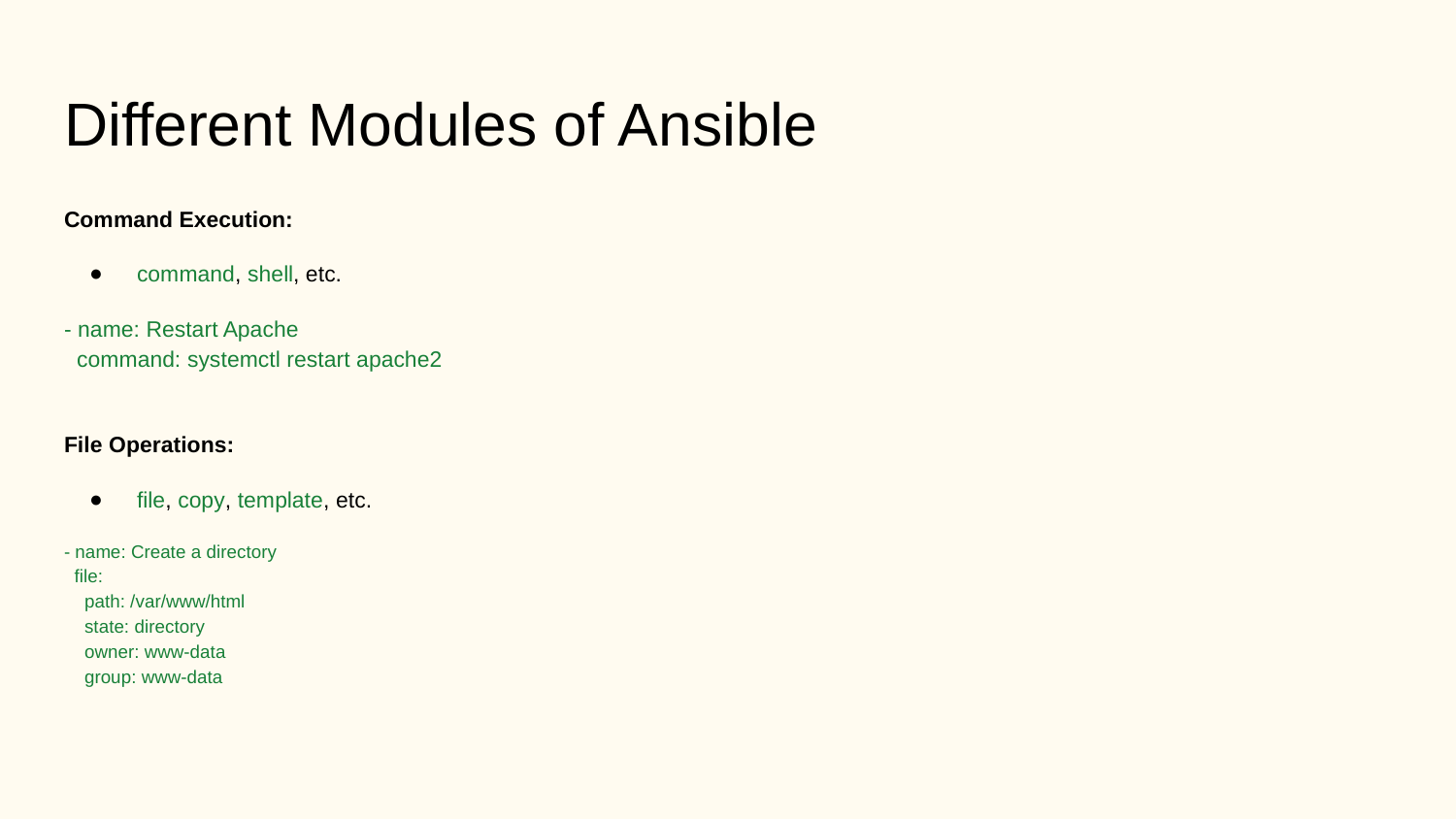

# Different Modules of Ansible
Command Execution:
command, shell, etc.
- name: Restart Apache
  command: systemctl restart apache2

File Operations:
file, copy, template, etc.
- name: Create a directory
  file:
    path: /var/www/html
    state: directory
    owner: www-data
    group: www-data